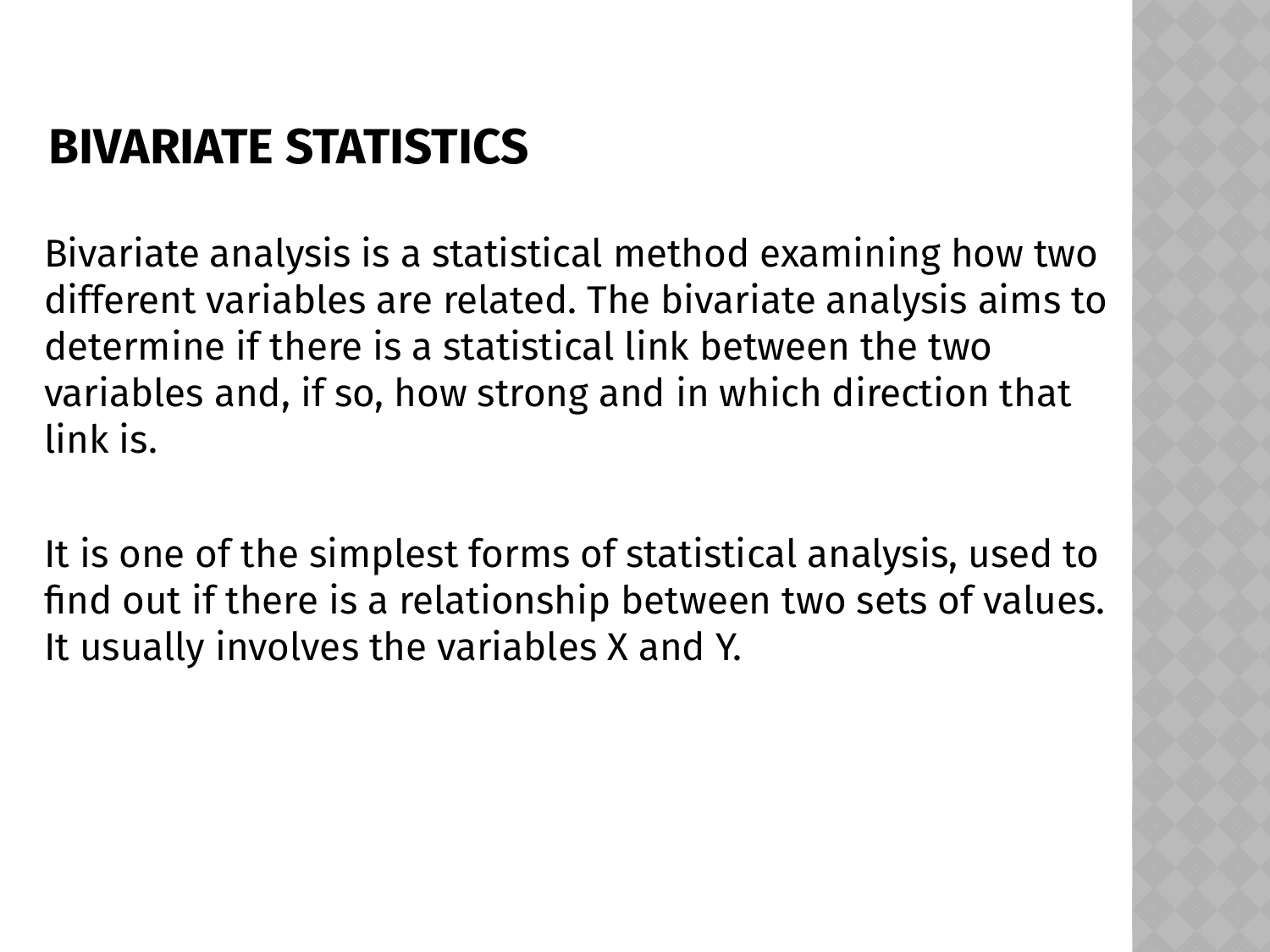

# Bivariate Statistics
Bivariate analysis is a statistical method examining how two different variables are related. The bivariate analysis aims to determine if there is a statistical link between the two variables and, if so, how strong and in which direction that link is.

It is one of the simplest forms of statistical analysis, used to find out if there is a relationship between two sets of values. It usually involves the variables X and Y.